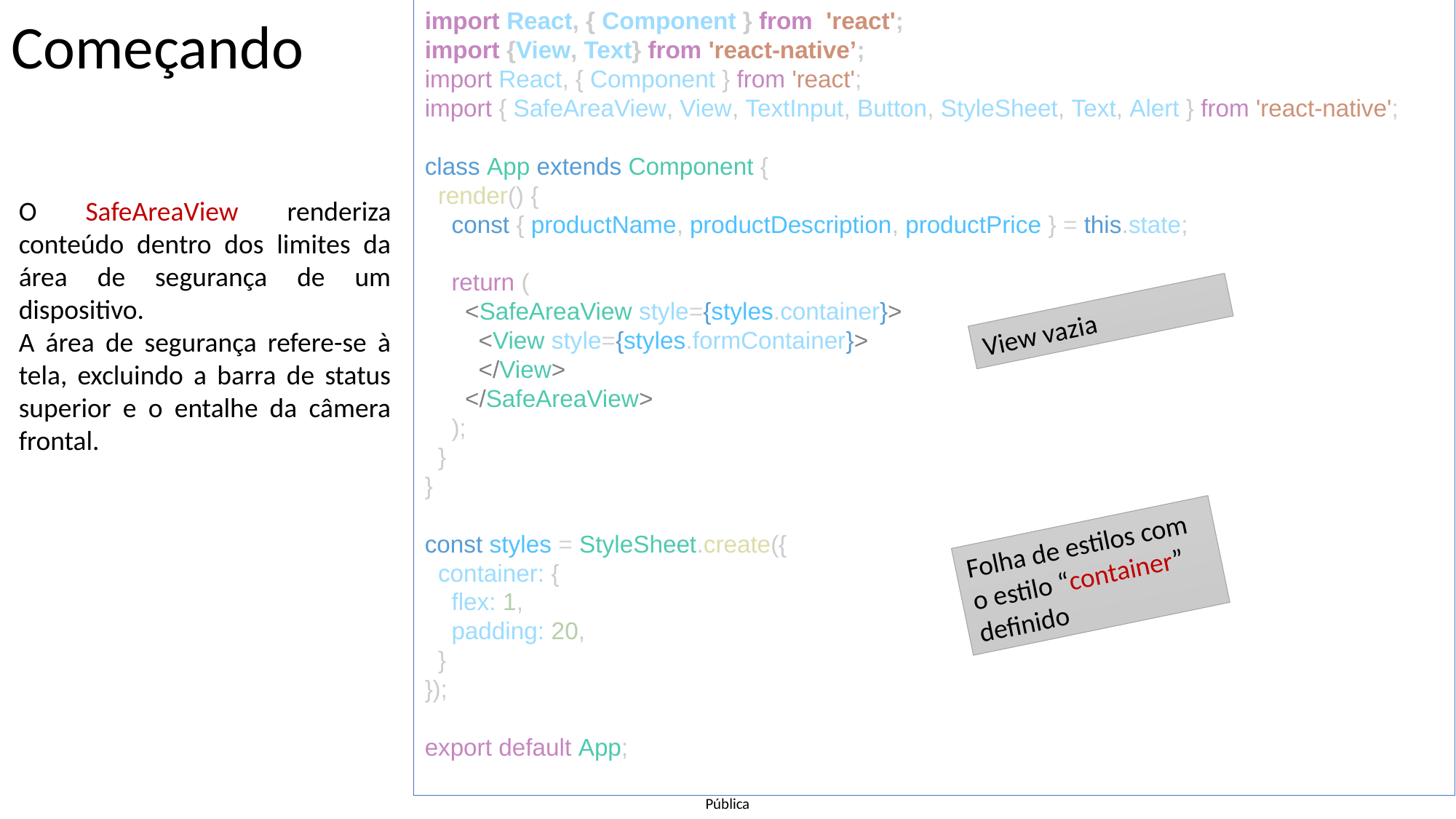

# Começando
import React, { Component } from  'react';
import {View, Text} from 'react-native’;
import React, { Component } from 'react';
import { SafeAreaView, View, TextInput, Button, StyleSheet, Text, Alert } from 'react-native';
class App extends Component {
  render() {
    const { productName, productDescription, productPrice } = this.state;
    return (
      <SafeAreaView style={styles.container}>
        <View style={styles.formContainer}>
        </View>
      </SafeAreaView>
    );
  }
}
const styles = StyleSheet.create({
  container: {
    flex: 1,
    padding: 20,
  }
});
export default App;

O SafeAreaView renderiza conteúdo dentro dos limites da área de segurança de um dispositivo.
A área de segurança refere-se à tela, excluindo a barra de status superior e o entalhe da câmera frontal.
View vazia
Folha de estilos com o estilo “container” definido